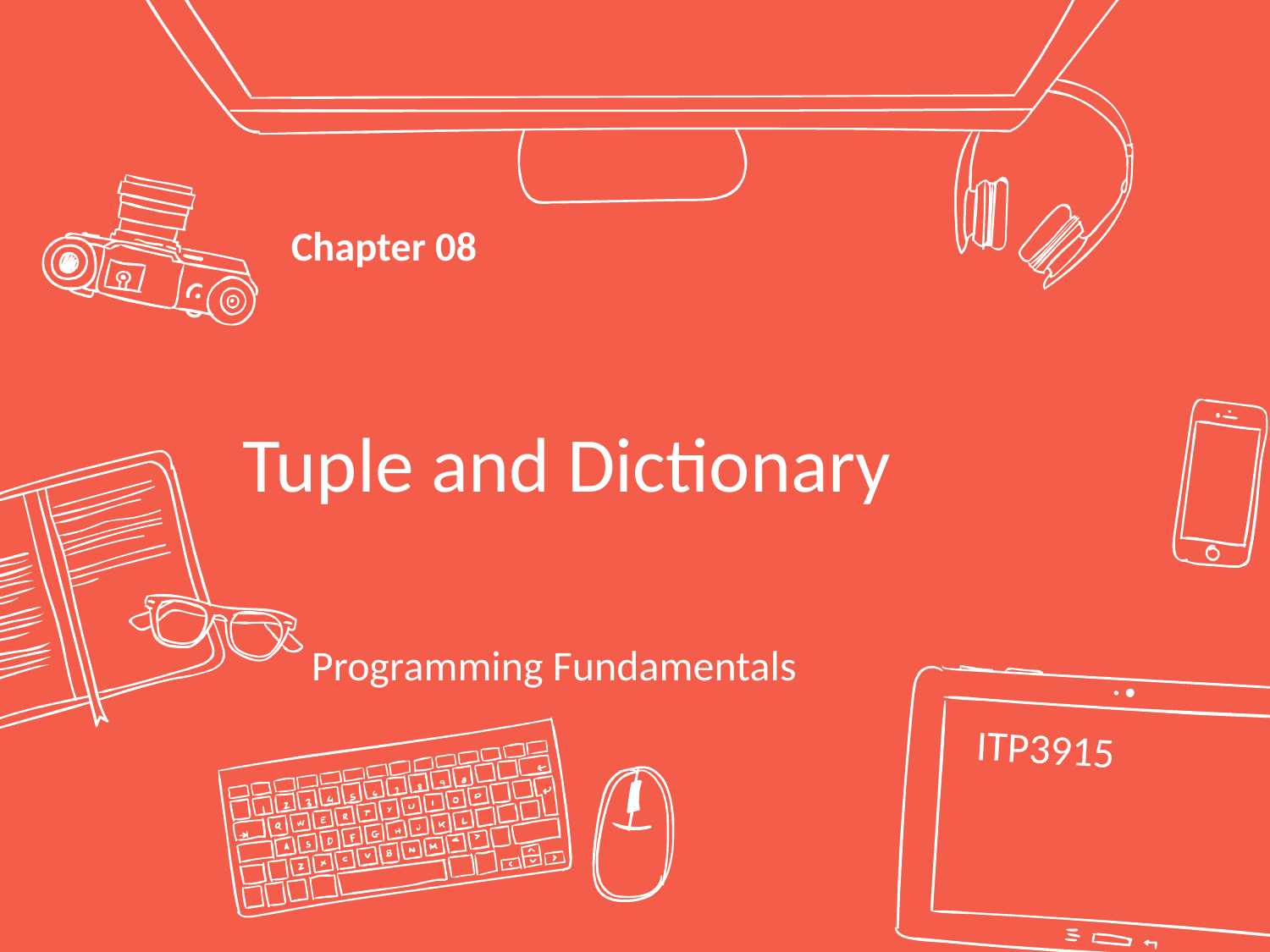

Chapter 08
# Tuple and Dictionary
Programming Fundamentals
ITP3915